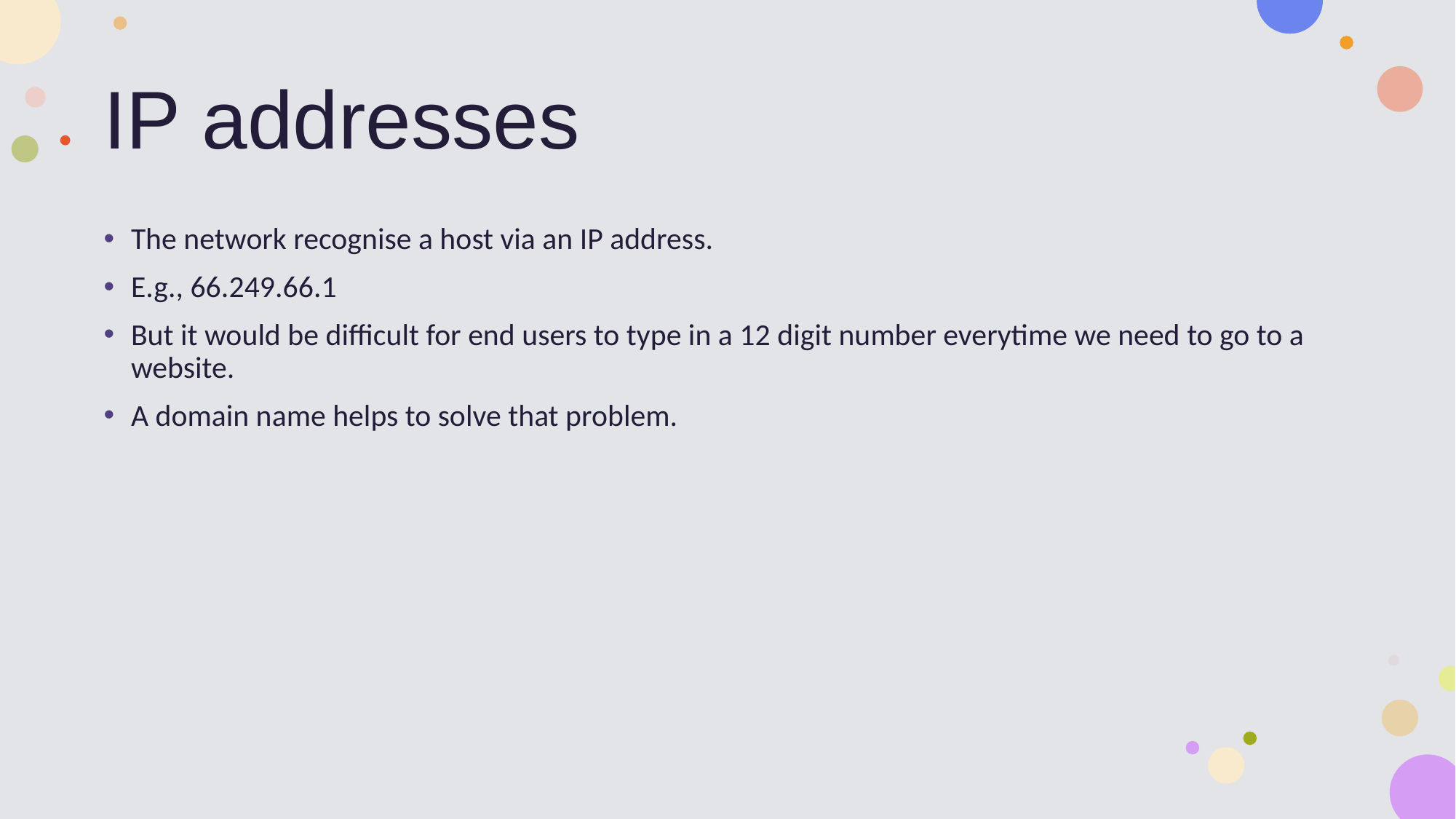

# IP addresses
The network recognise a host via an IP address.
E.g., 66.249.66.1
But it would be difficult for end users to type in a 12 digit number everytime we need to go to a website.
A domain name helps to solve that problem.